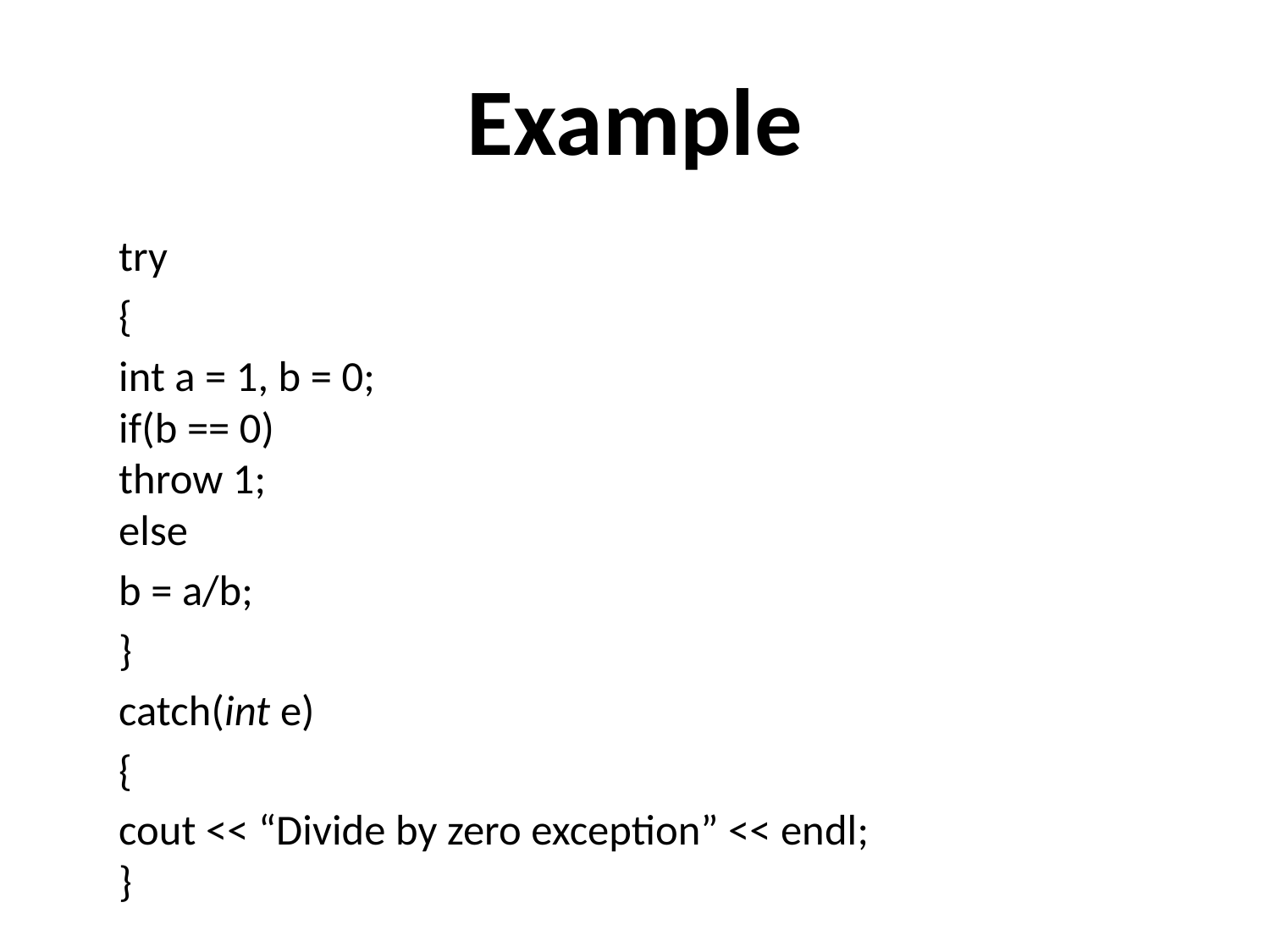

# Example
	try
	{
		int a = 1, b = 0;
	if(b == 0)
		throw 1;
	else
			b = a/b;
	}
	catch(int e)
	{
		cout << “Divide by zero exception” << endl;
}